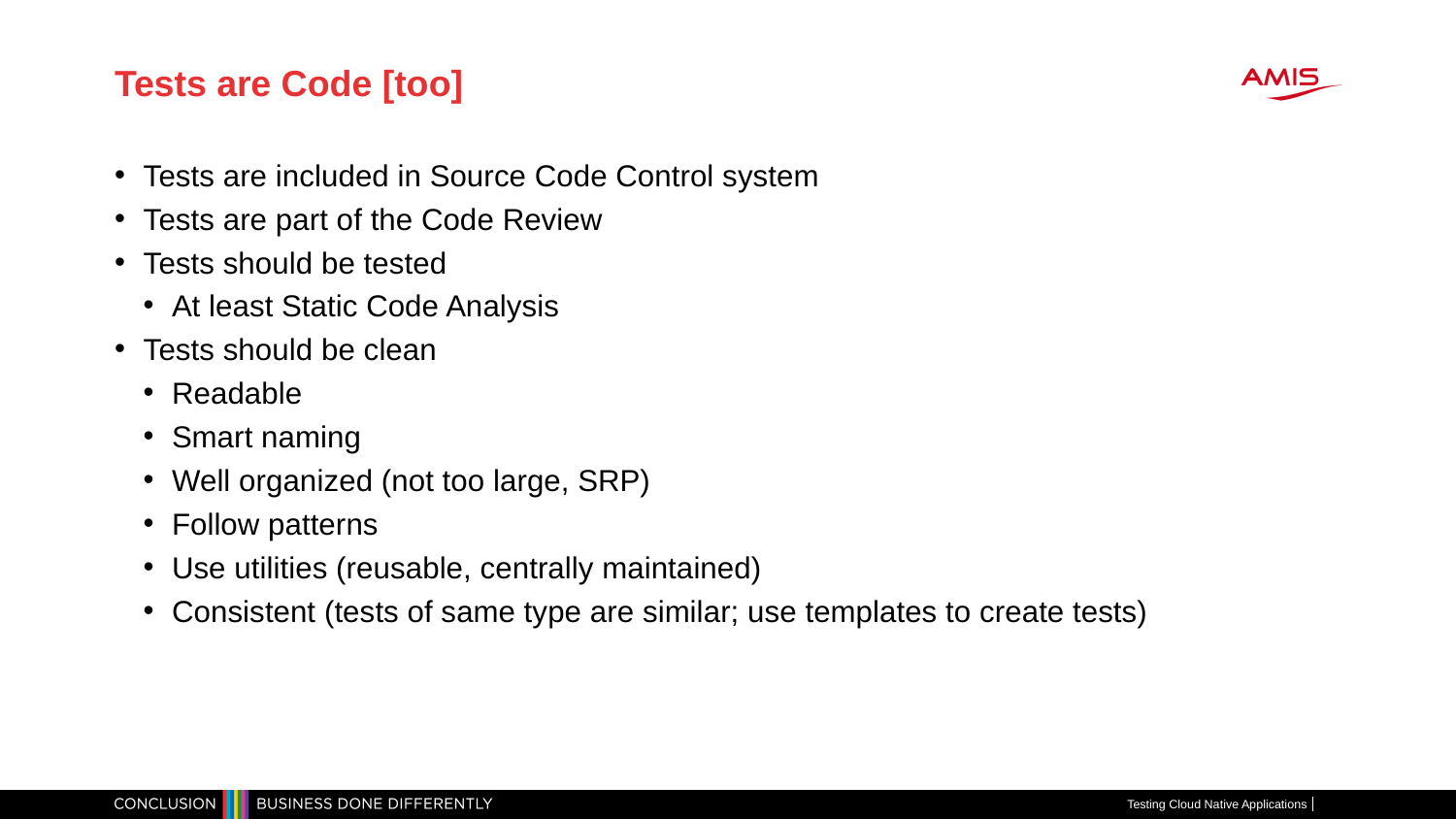

# Tests are Code [too]
Tests are included in Source Code Control system
Tests are part of the Code Review
Tests should be tested
At least Static Code Analysis
Tests should be clean
Readable
Smart naming
Well organized (not too large, SRP)
Follow patterns
Use utilities (reusable, centrally maintained)
Consistent (tests of same type are similar; use templates to create tests)

Testing Cloud Native Applications